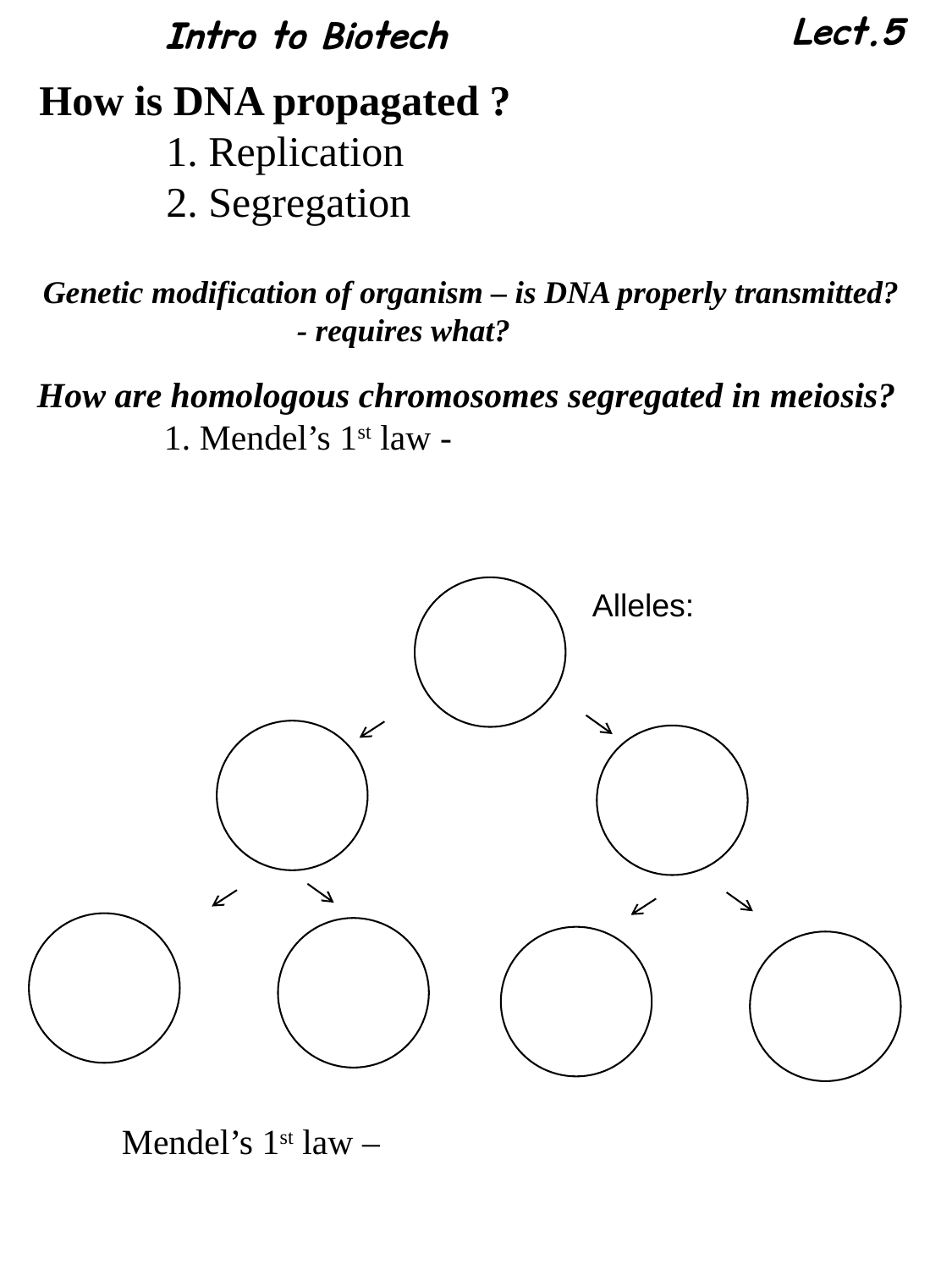

Lect.5
Intro to Biotech
How is DNA propagated ?
	1. Replication
	2. Segregation

Genetic modification of organism – is DNA properly transmitted?
		- requires what?
How are homologous chromosomes segregated in meiosis?
	1. Mendel’s 1st law -

Alleles:

Mendel’s 1st law –